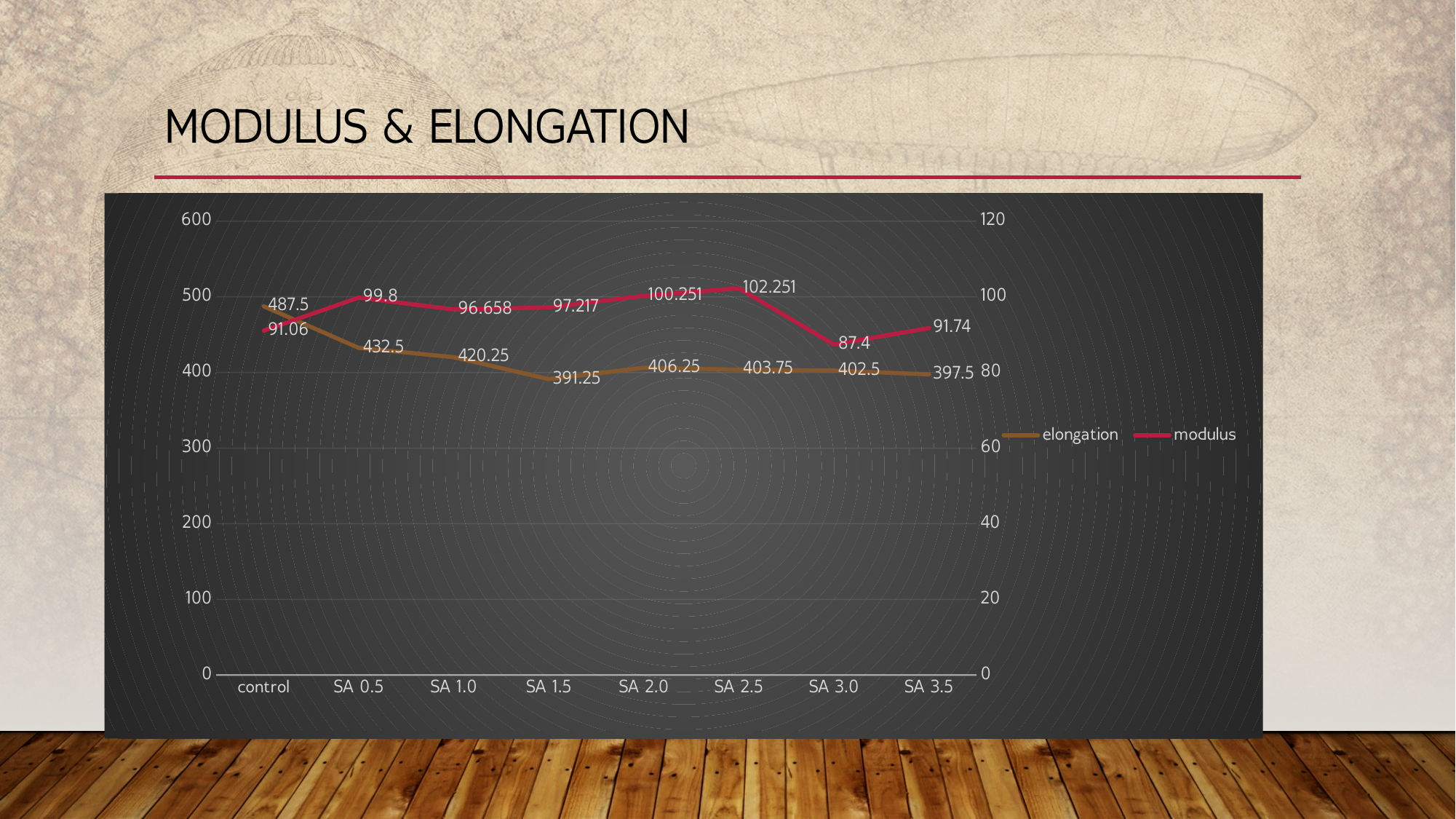

# Modulus & elongation

### Chart

| Category |  |  |
|---|---|---|
| control | 487.5 | 91.06 |
| SA 0.5 | 432.5 | 99.8 |
| SA 1.0 | 420.25 | 96.658 |
| SA 1.5 | 391.25 | 97.217 |
| SA 2.0 | 406.25 | 100.251 |
| SA 2.5 | 403.75 | 102.251 |
| SA 3.0 | 402.5 | 87.4 |
| SA 3.5 | 397.5 | 91.74 |